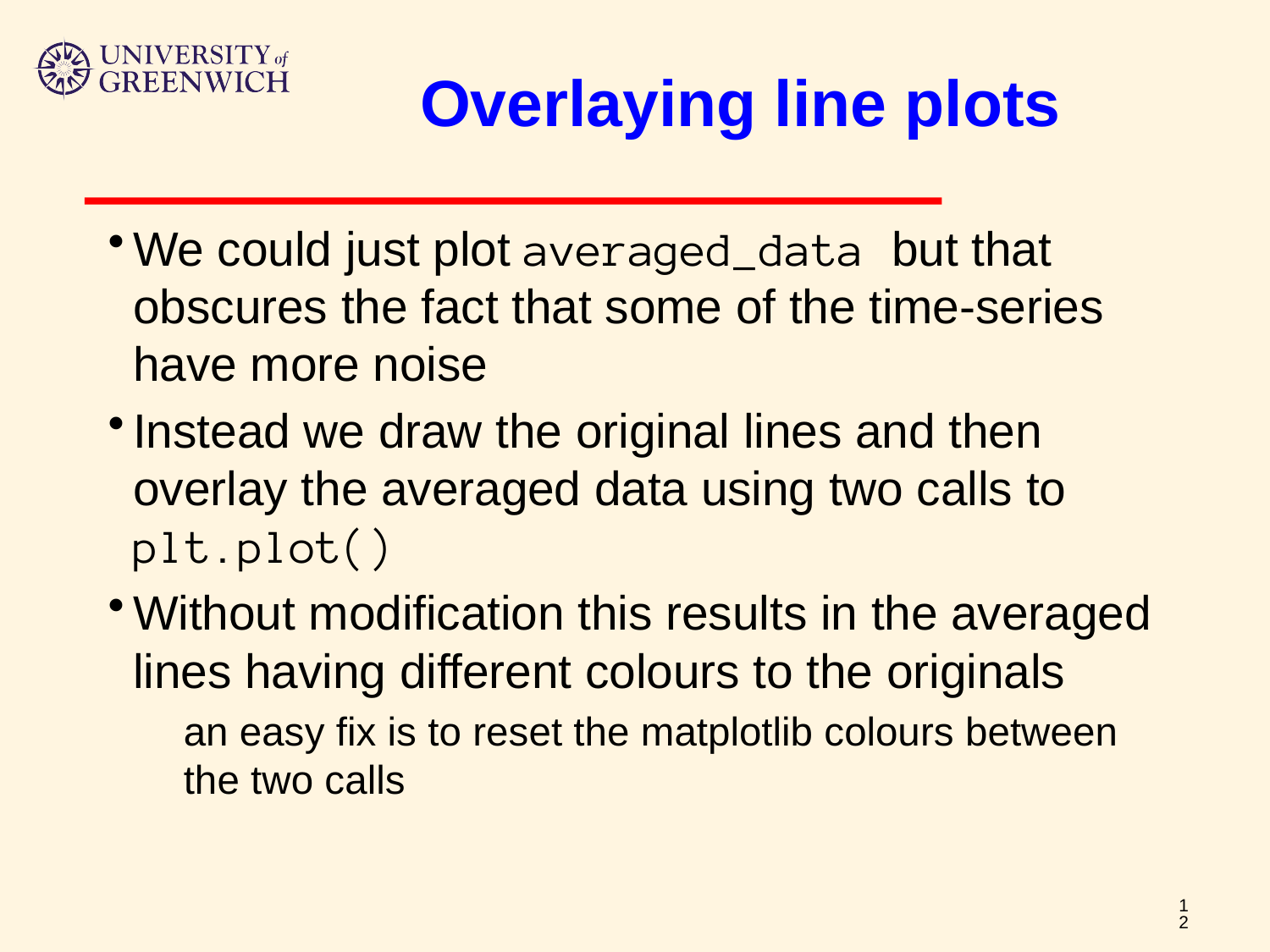

# Overlaying line plots
We could just plot averaged_data but that obscures the fact that some of the time-series have more noise
Instead we draw the original lines and then overlay the averaged data using two calls to plt.plot()
Without modification this results in the averaged lines having different colours to the originals
an easy fix is to reset the matplotlib colours between the two calls
12